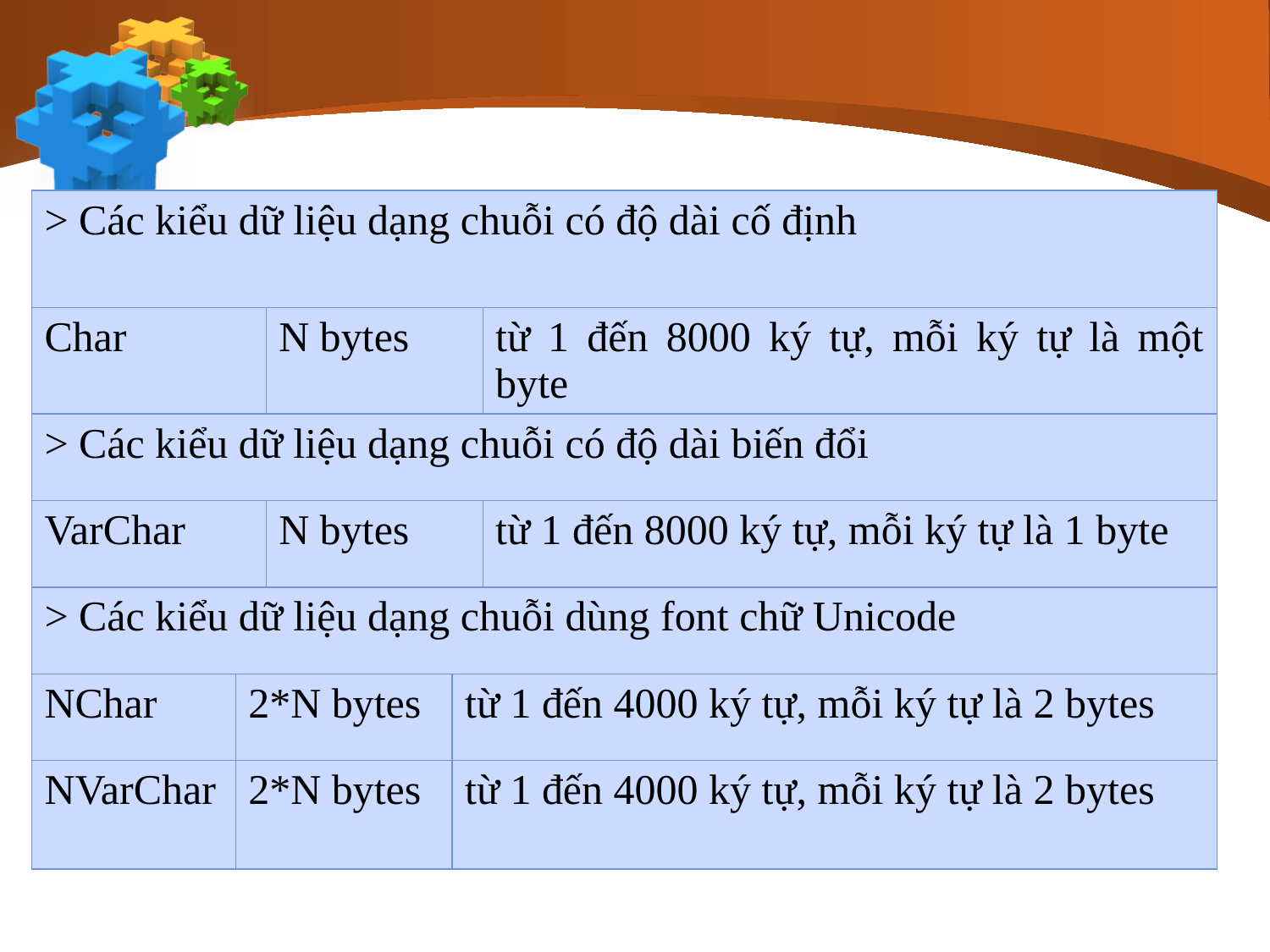

#
| > Các kiểu dữ liệu dạng chuỗi có độ dài cố định |  |  |  |  |
| --- | --- | --- | --- | --- |
| Char |  | N bytes |  | từ 1 đến 8000 ký tự, mỗi ký tự là một byte |
| > Các kiểu dữ liệu dạng chuỗi có độ dài biến đổi |  |  |  |  |
| VarChar |  | N bytes |  | từ 1 đến 8000 ký tự, mỗi ký tự là 1 byte |
| > Các kiểu dữ liệu dạng chuỗi dùng font chữ Unicode |  |  |  |  |
| NChar | 2\*N bytes |  | từ 1 đến 4000 ký tự, mỗi ký tự là 2 bytes |  |
| NVarChar | 2\*N bytes |  | từ 1 đến 4000 ký tự, mỗi ký tự là 2 bytes |  |